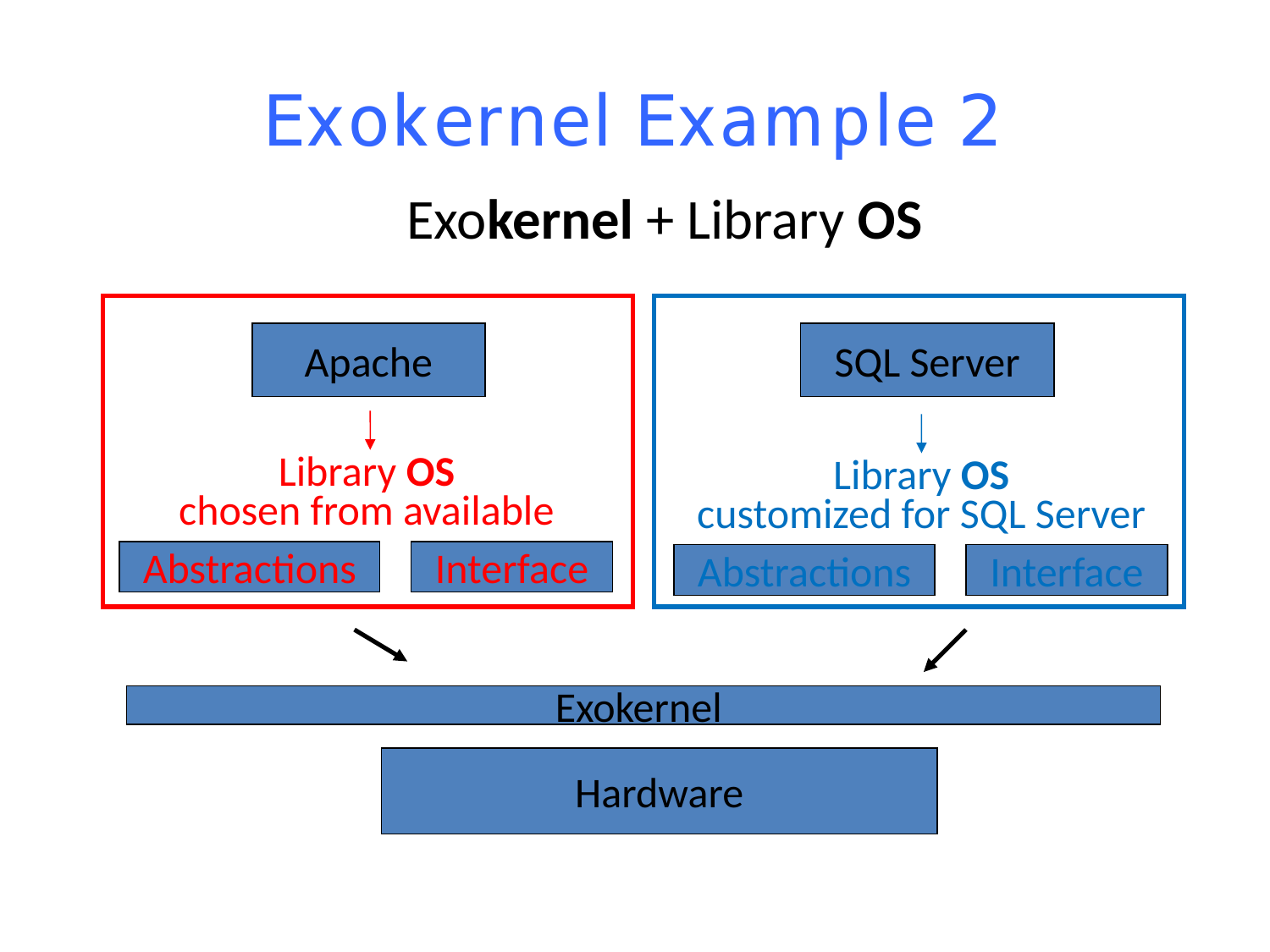

# Exokernel Example 2
Exokernel + Library OS

Apache
SQL Server

Library OS
chosen from available
Library OS
customized for SQL Server
Abstractions
Interface
Abstractions
Interface

Exokernel
Hardware
46